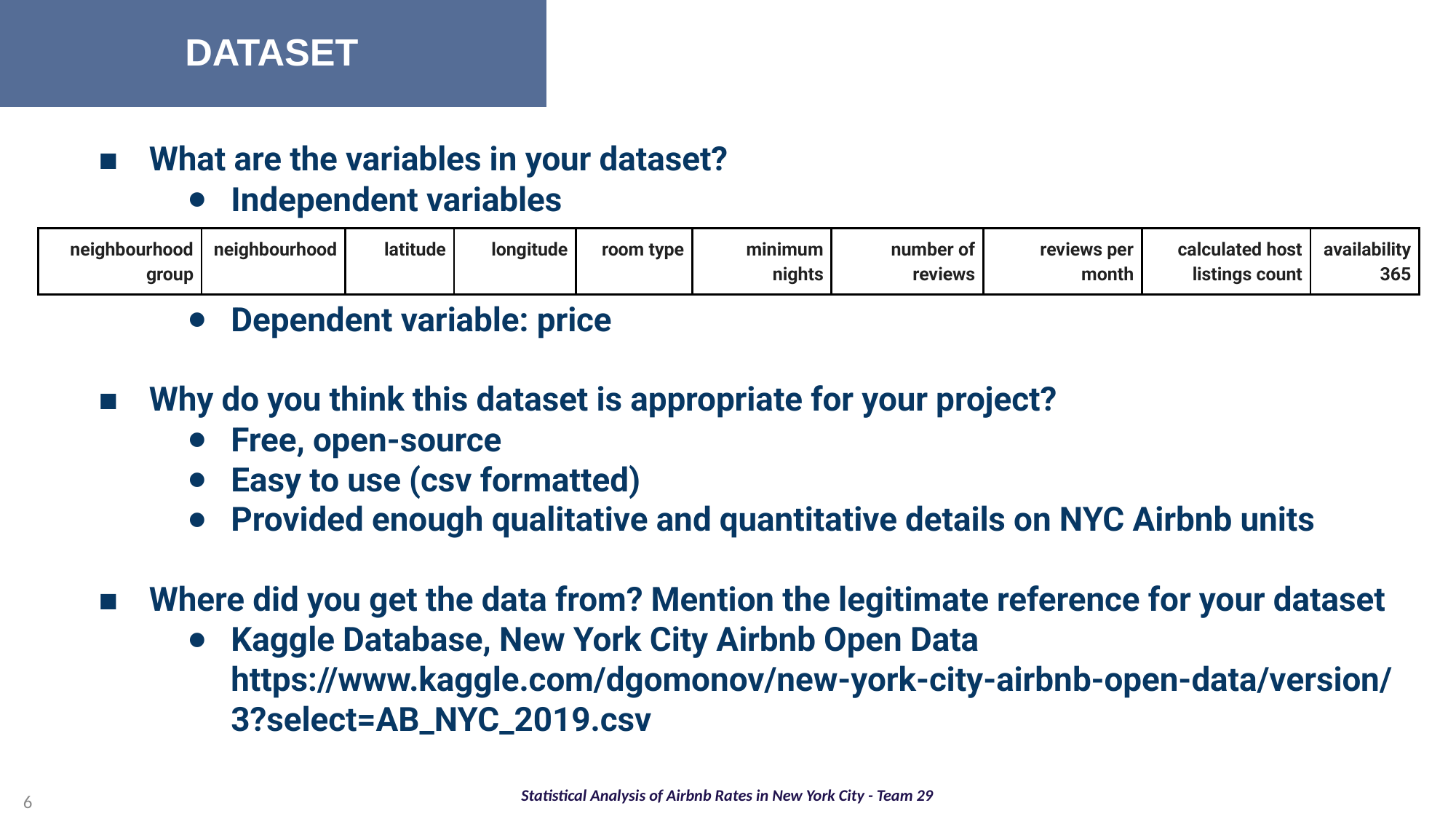

DATASET
What are the variables in your dataset?
Independent variables

Dependent variable: price

Why do you think this dataset is appropriate for your project?
Free, open-source
Easy to use (csv formatted)
Provided enough qualitative and quantitative details on NYC Airbnb units

Where did you get the data from? Mention the legitimate reference for your dataset
Kaggle Database, New York City Airbnb Open Data https://www.kaggle.com/dgomonov/new-york-city-airbnb-open-data/version/3?select=AB_NYC_2019.csv

| neighbourhood group | neighbourhood | latitude | longitude | room type | minimum nights | number of reviews | reviews per month | calculated host listings count | availability 365 |
| --- | --- | --- | --- | --- | --- | --- | --- | --- | --- |
Statistical Analysis of Airbnb Rates in New York City - Team 29
6